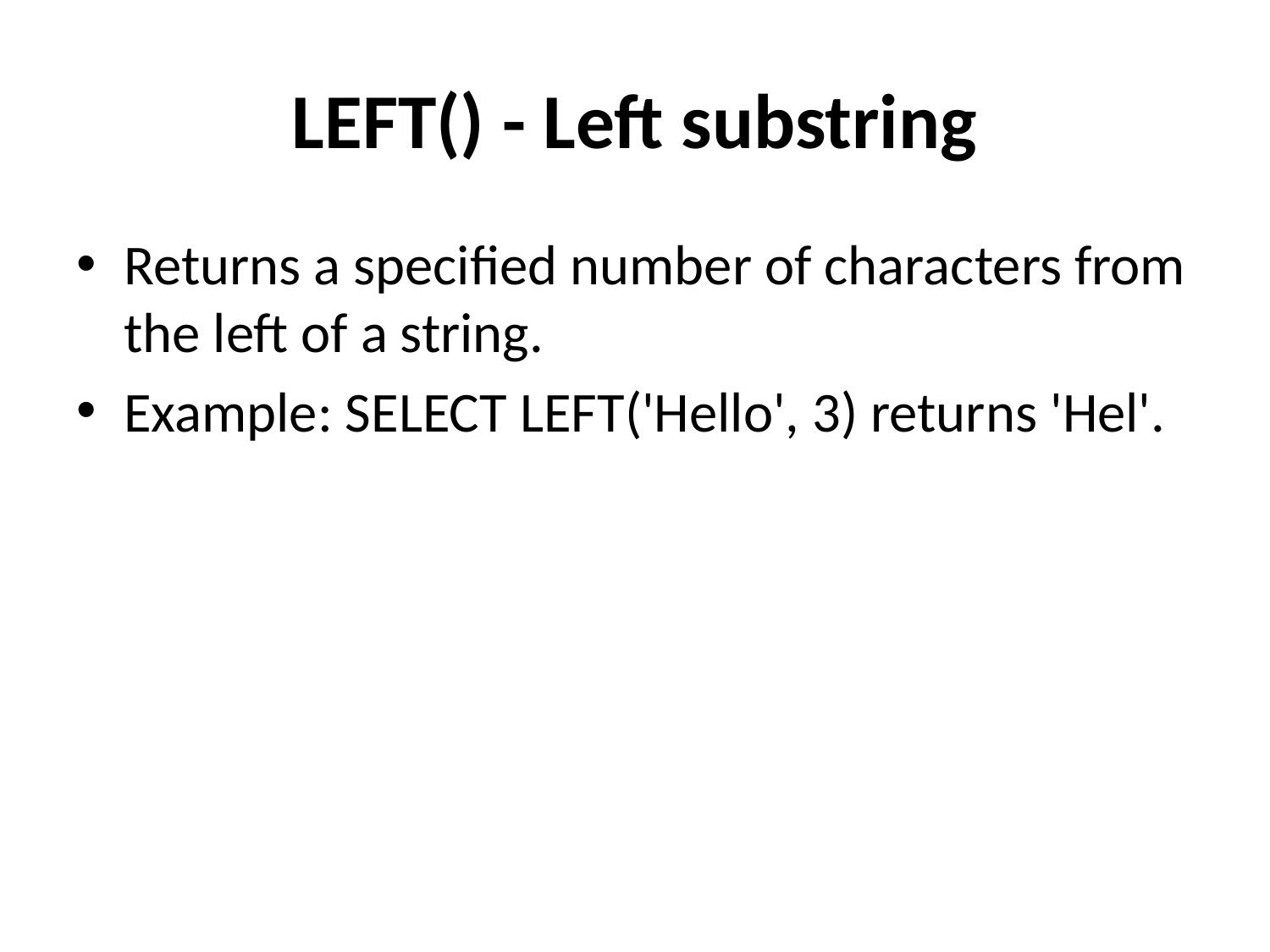

# LEFT() - Left substring
Returns a specified number of characters from the left of a string.
Example: SELECT LEFT('Hello', 3) returns 'Hel'.